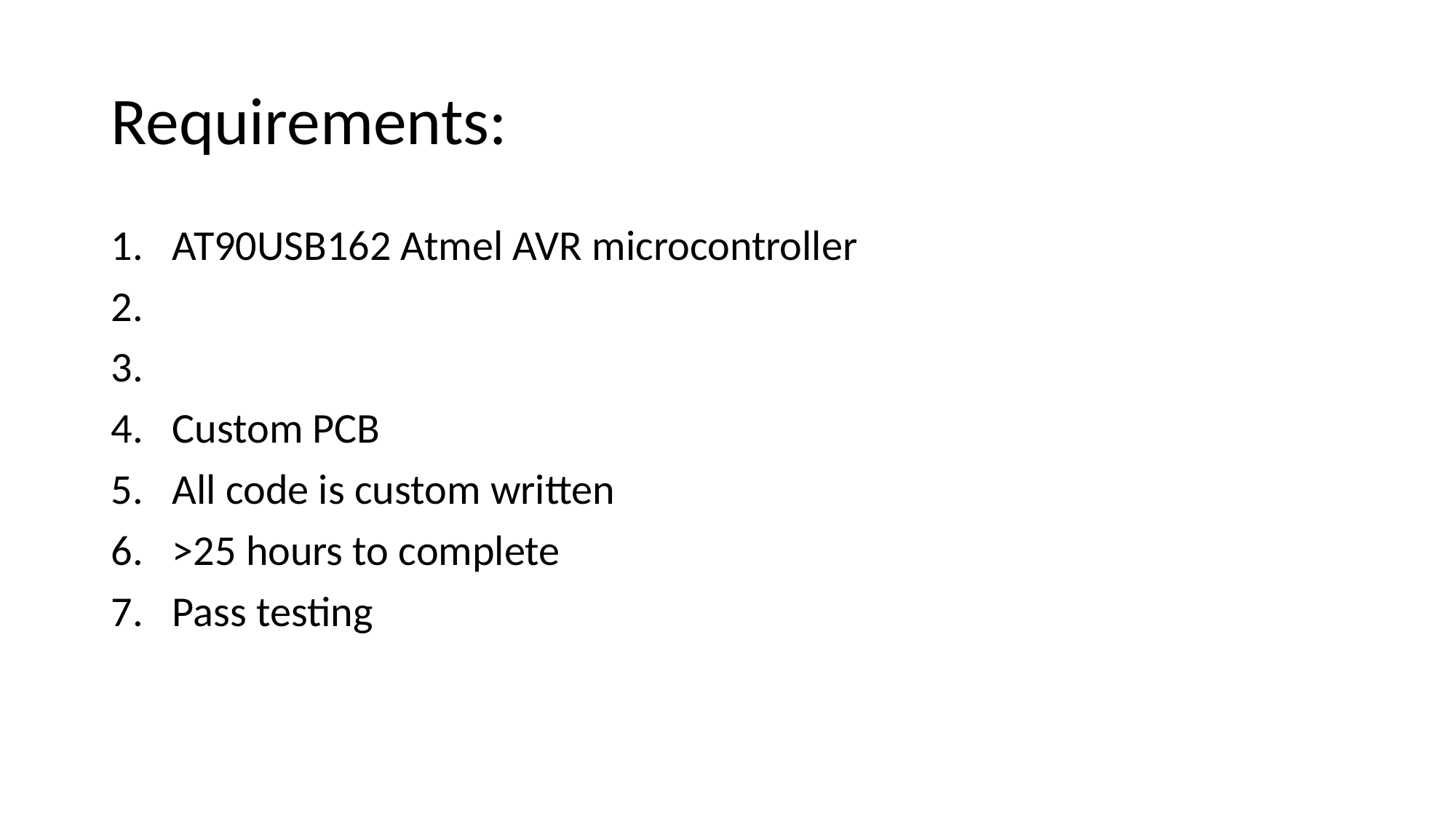

# Requirements:
AT90USB162 Atmel AVR microcontroller

Custom PCB
All code is custom written
>25 hours to complete
Pass testing